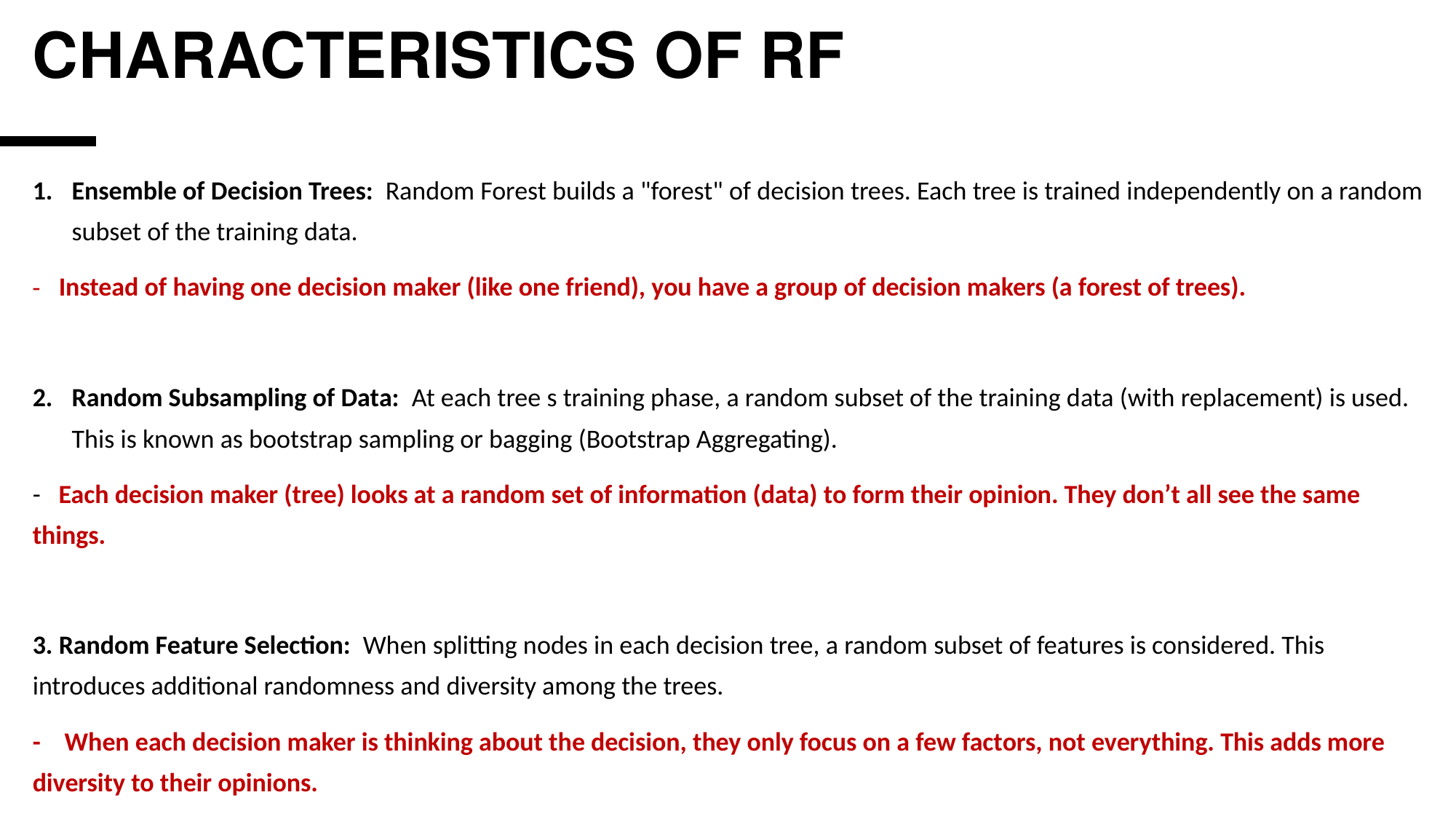

# CHARACTERISTICS OF RF
Ensemble of Decision Trees:  Random Forest builds a "forest" of decision trees. Each tree is trained independently on a random subset of the training data.
Instead of having one decision maker (like one friend), you have a group of decision makers (a forest of trees).

Random Subsampling of Data:  At each tree s training phase, a random subset of the training data (with replacement) is used. This is known as bootstrap sampling or bagging (Bootstrap Aggregating).
-   Each decision maker (tree) looks at a random set of information (data) to form their opinion. They don’t all see the same things.

3. Random Feature Selection:  When splitting nodes in each decision tree, a random subset of features is considered. This introduces additional randomness and diversity among the trees.
-    When each decision maker is thinking about the decision, they only focus on a few factors, not everything. This adds more diversity to their opinions.